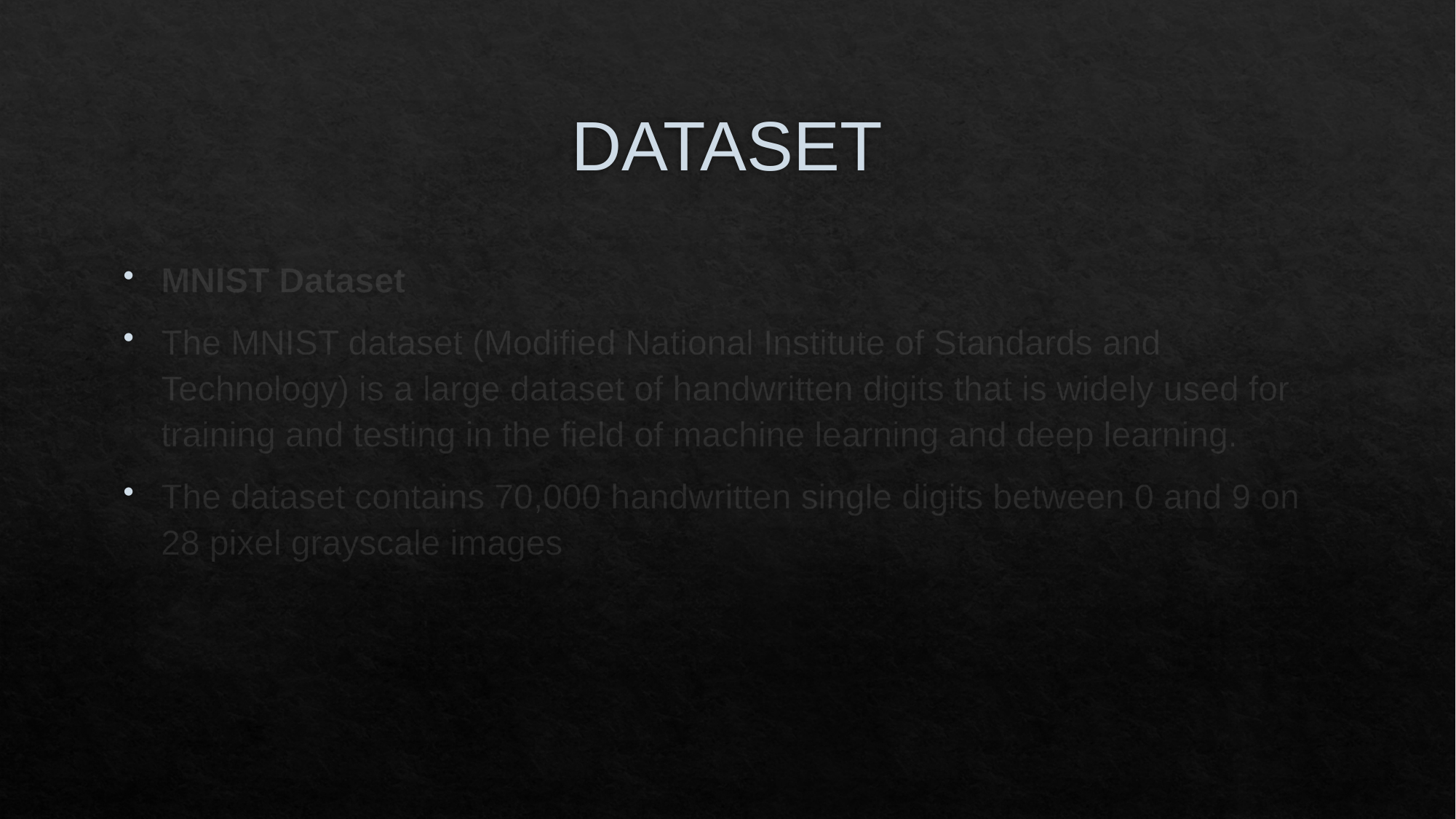

# DATASET
MNIST Dataset
The MNIST dataset (Modified National Institute of Standards and Technology) is a large dataset of handwritten digits that is widely used for training and testing in the field of machine learning and deep learning.
The dataset contains 70,000 handwritten single digits between 0 and 9 on 28 pixel grayscale images